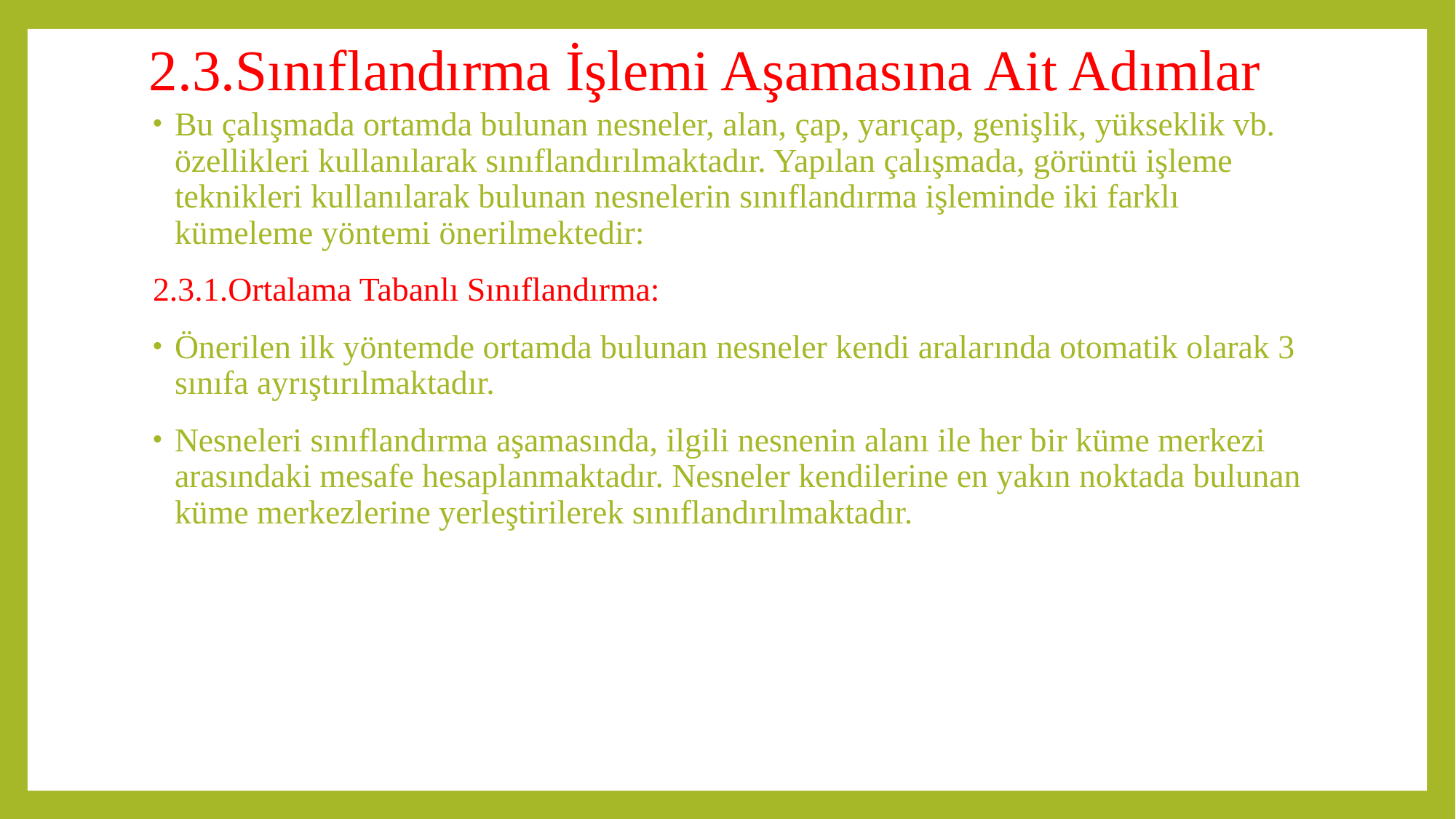

# 2.3.Sınıflandırma İşlemi Aşamasına Ait Adımlar
Bu çalışmada ortamda bulunan nesneler, alan, çap, yarıçap, genişlik, yükseklik vb. özellikleri kullanılarak sınıflandırılmaktadır. Yapılan çalışmada, görüntü işleme teknikleri kullanılarak bulunan nesnelerin sınıflandırma işleminde iki farklı kümeleme yöntemi önerilmektedir:
2.3.1.Ortalama Tabanlı Sınıflandırma:
Önerilen ilk yöntemde ortamda bulunan nesneler kendi aralarında otomatik olarak 3 sınıfa ayrıştırılmaktadır.
Nesneleri sınıflandırma aşamasında, ilgili nesnenin alanı ile her bir küme merkezi arasındaki mesafe hesaplanmaktadır. Nesneler kendilerine en yakın noktada bulunan küme merkezlerine yerleştirilerek sınıflandırılmaktadır.